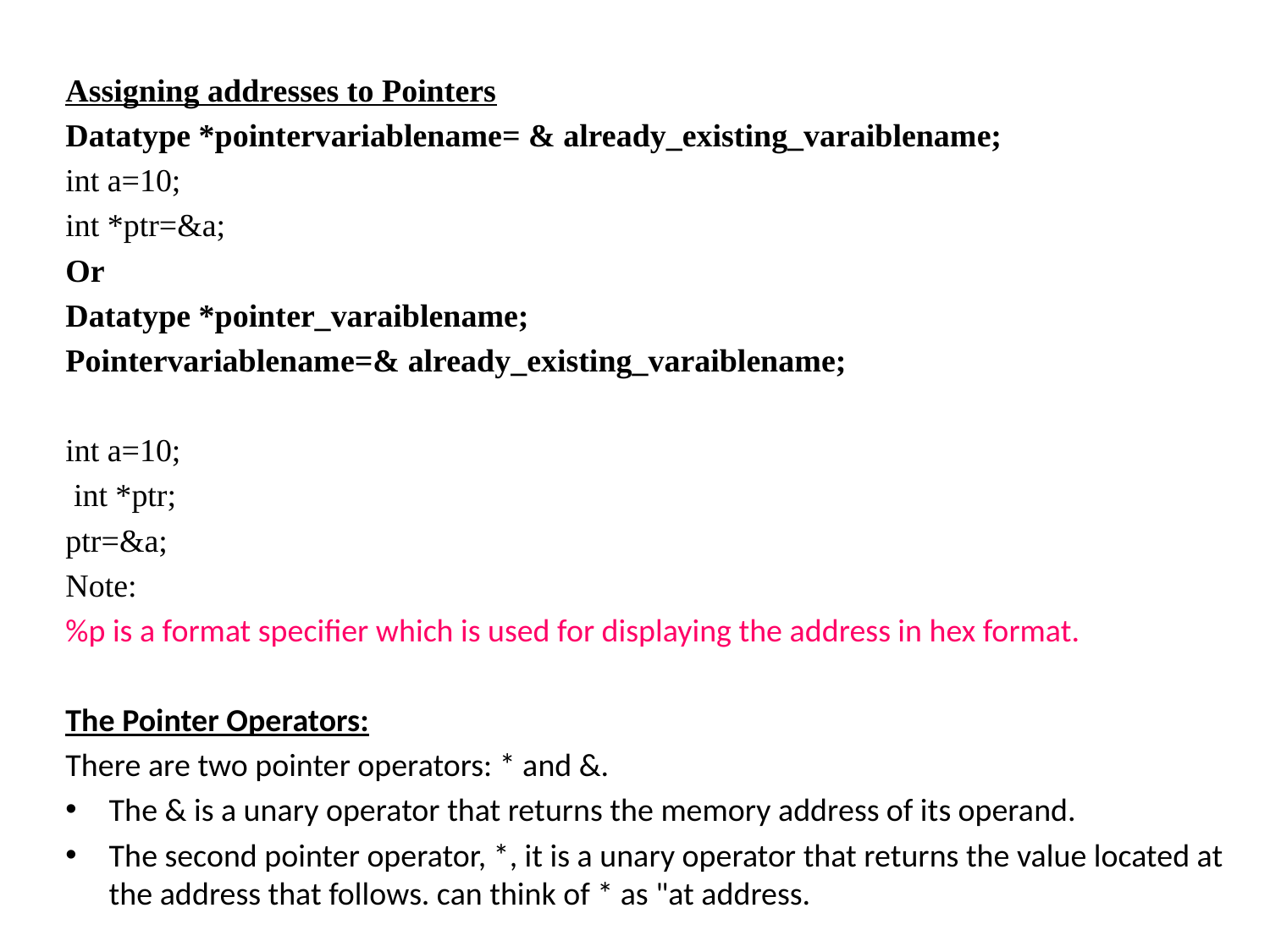

Assigning addresses to Pointers
Datatype *pointervariablename= & already_existing_varaiblename;
int a=10;
int *ptr=&a;
Or
Datatype *pointer_varaiblename;
Pointervariablename=& already_existing_varaiblename;

int a=10;
 int *ptr;
ptr=&a;
Note:
%p is a format specifier which is used for displaying the address in hex format.

The Pointer Operators:
There are two pointer operators: * and &.
The & is a unary operator that returns the memory address of its operand.
The second pointer operator, *, it is a unary operator that returns the value located at the address that follows. can think of * as "at address.